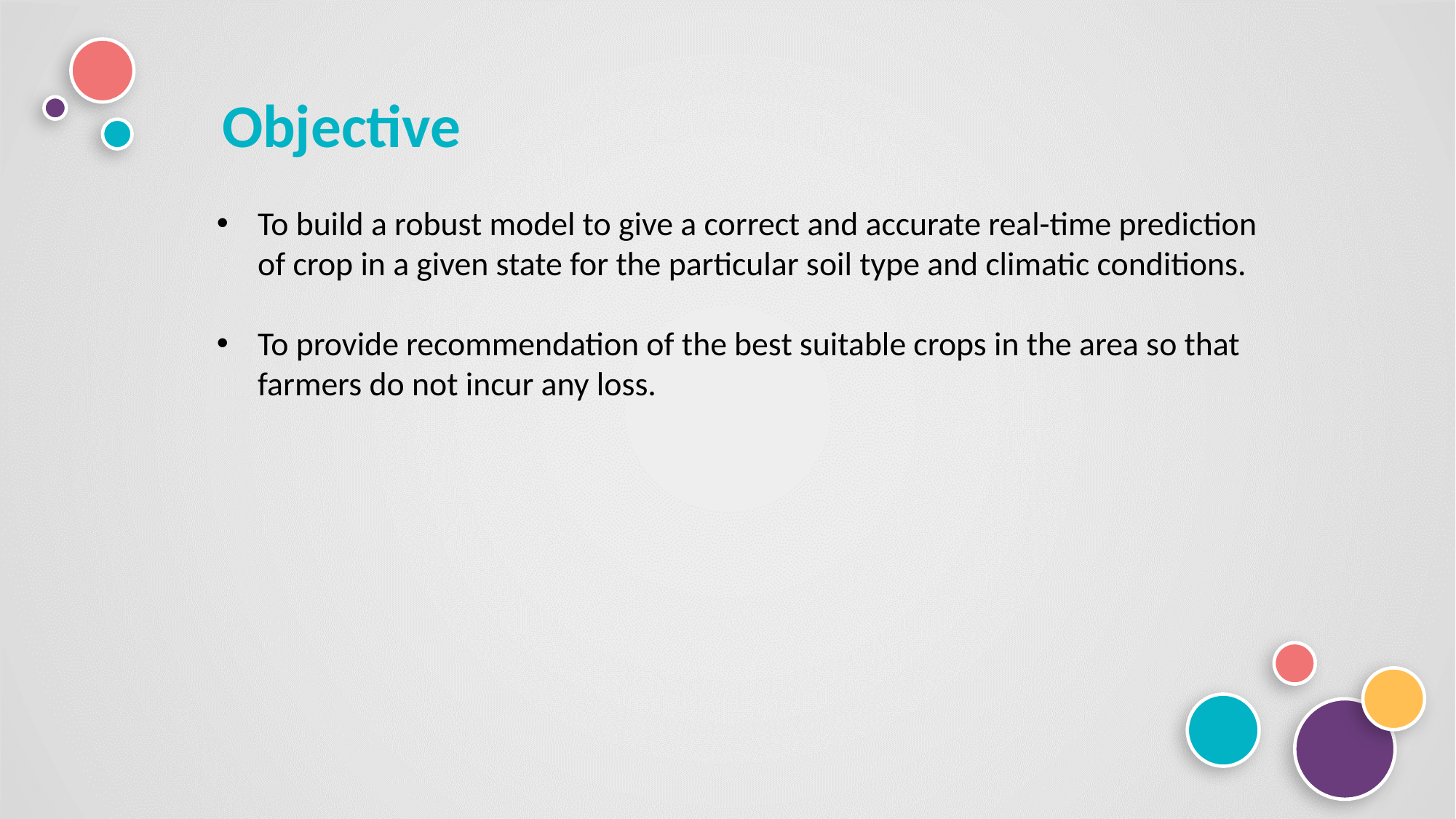

Objective

To build a robust model to give a correct and accurate real-time prediction of crop in a given state for the particular soil type and climatic conditions.

To provide recommendation of the best suitable crops in the area so that farmers do not incur any loss.